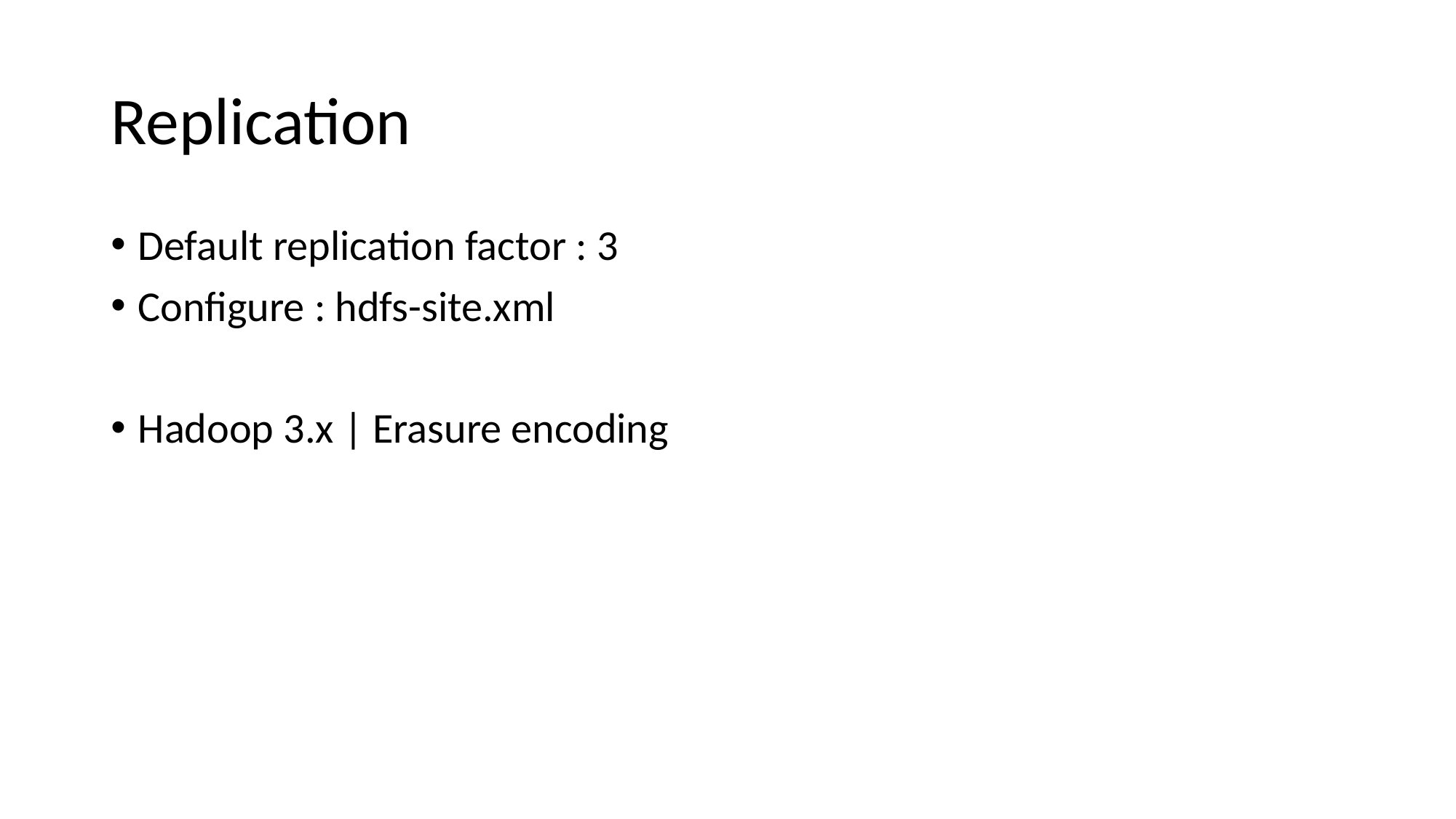

# Replication
Default replication factor : 3
Configure : hdfs-site.xml

Hadoop 3.x | Erasure encoding